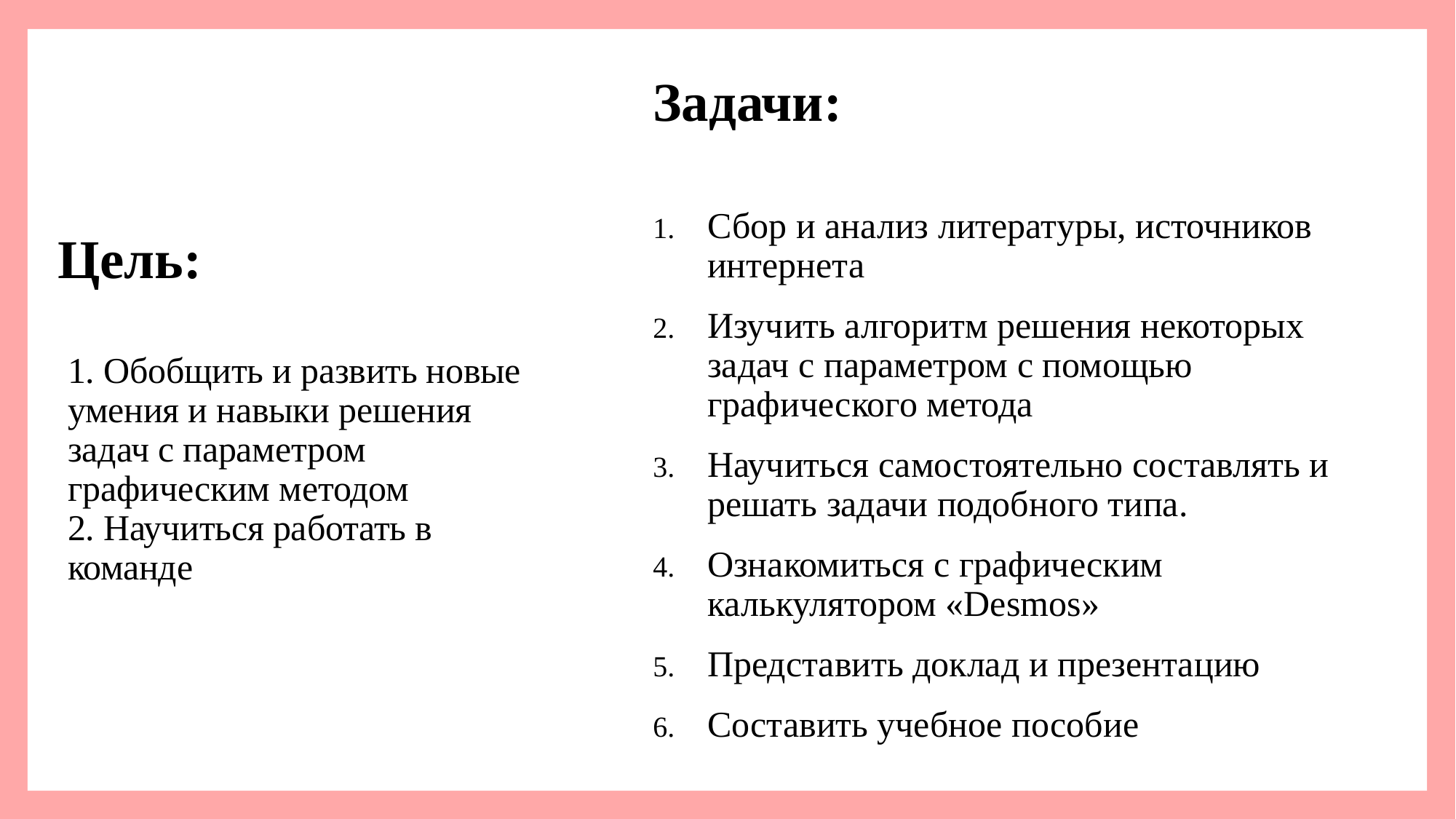

Задачи:

Сбор и анализ литературы, источников интернета
Изучить алгоритм решения некоторых задач с параметром с помощью графического метода
Научиться самостоятельно составлять и решать задачи подобного типа.
Ознакомиться с графическим калькулятором «Desmos»
Представить доклад и презентацию
Составить учебное пособие
# Цель:

1. Обобщить и развить новые умения и навыки решения задач с параметром графическим методом
2. Научиться работать в команде